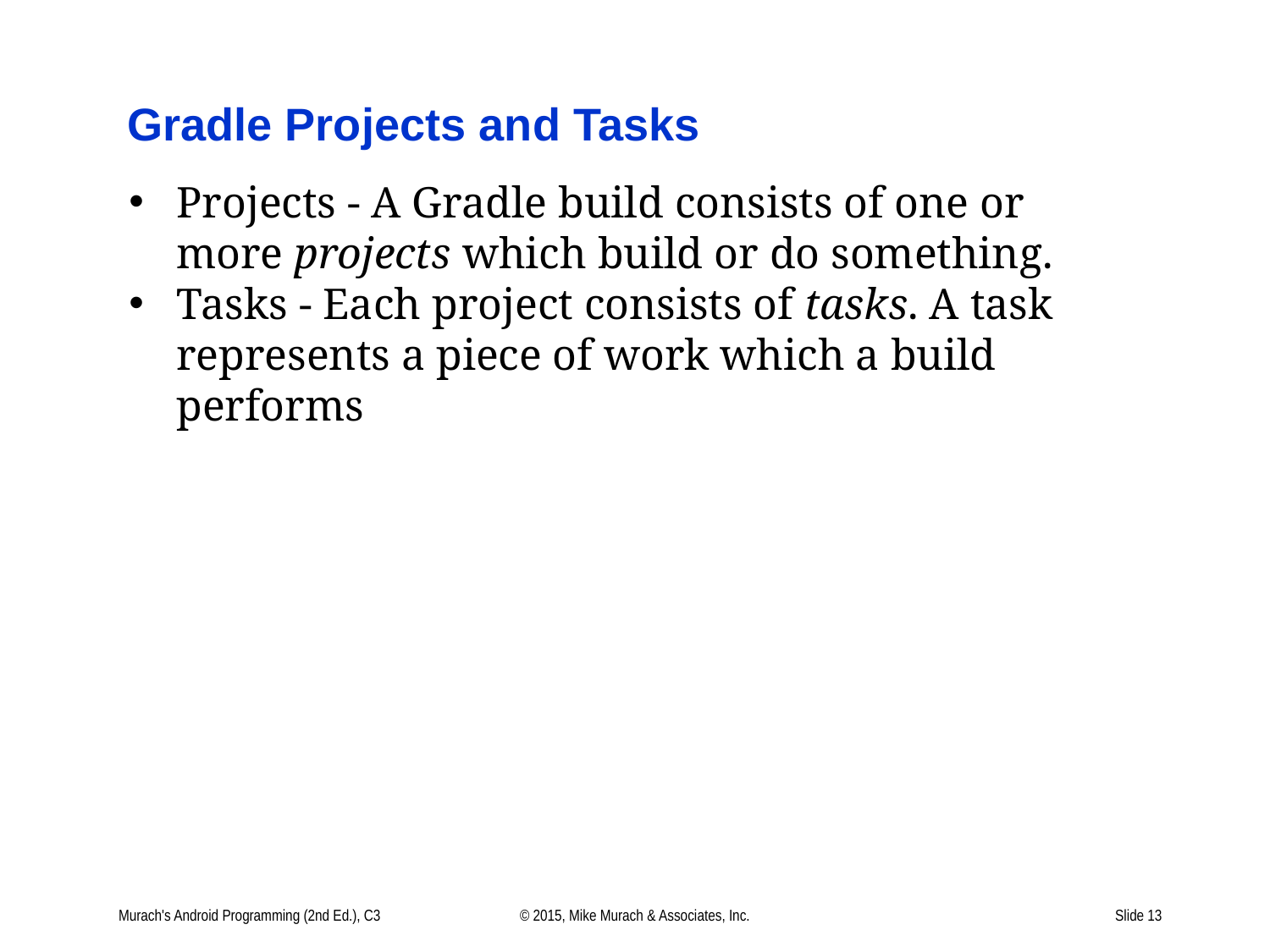

# Gradle Projects and Tasks
Projects - A Gradle build consists of one or more projects which build or do something.
Tasks - Each project consists of tasks. A task represents a piece of work which a build performs
Murach's Android Programming (2nd Ed.), C3
© 2015, Mike Murach & Associates, Inc.

Slide 13